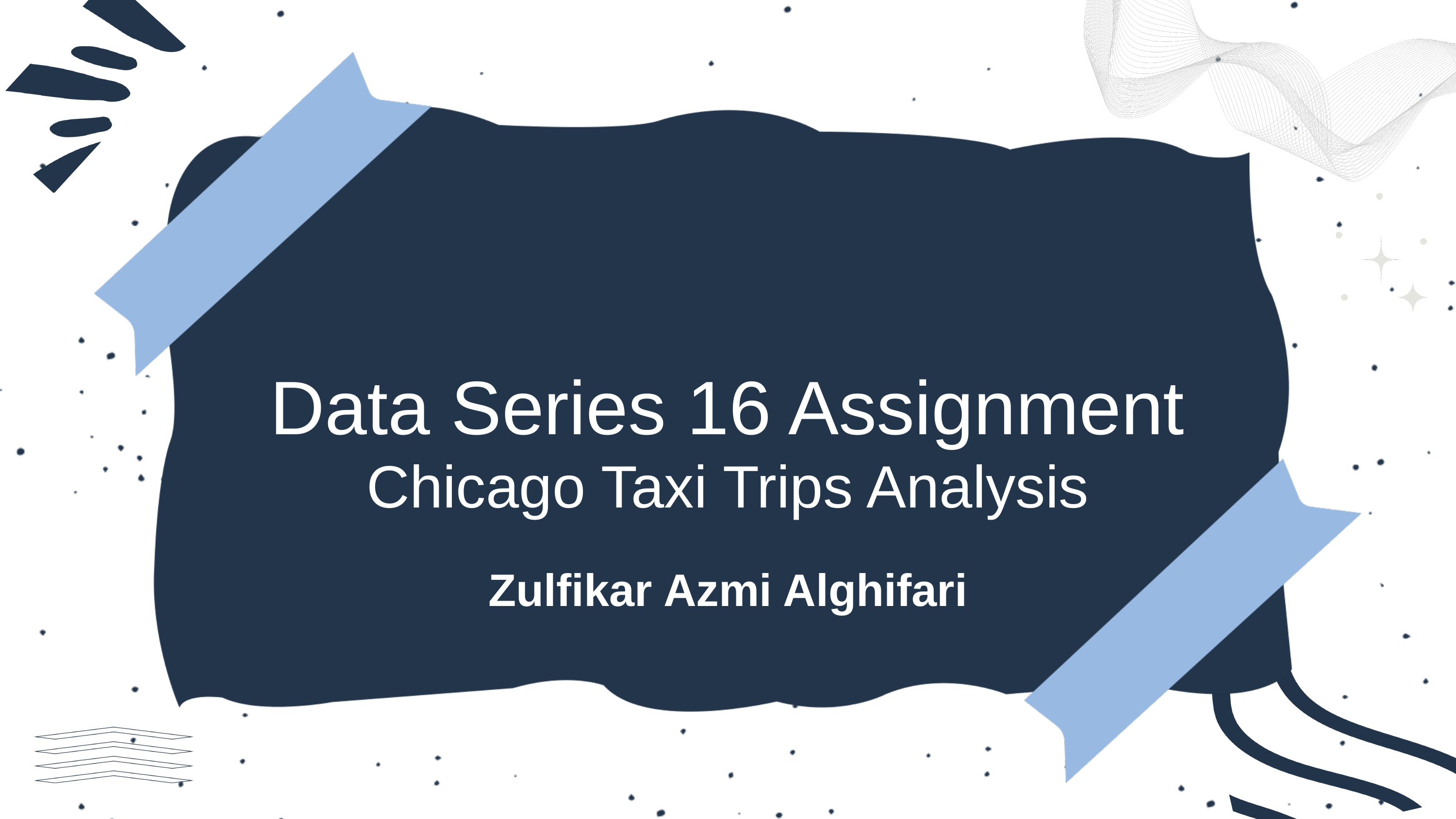

Data Series 16 Assignment
Chicago Taxi Trips Analysis

Zulfikar Azmi Alghifari